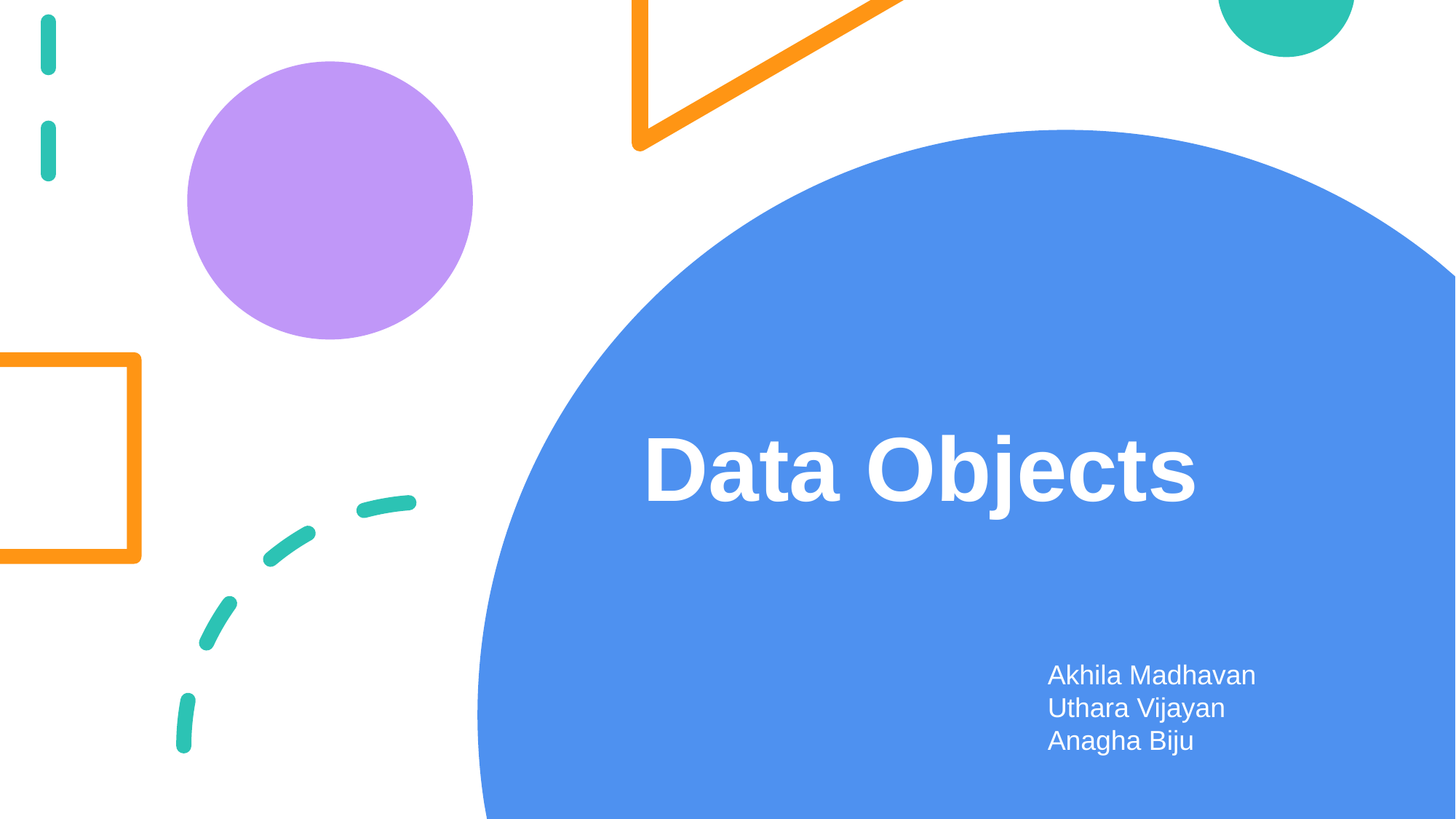

# Data Objects
Akhila Madhavan
Uthara Vijayan
Anagha Biju